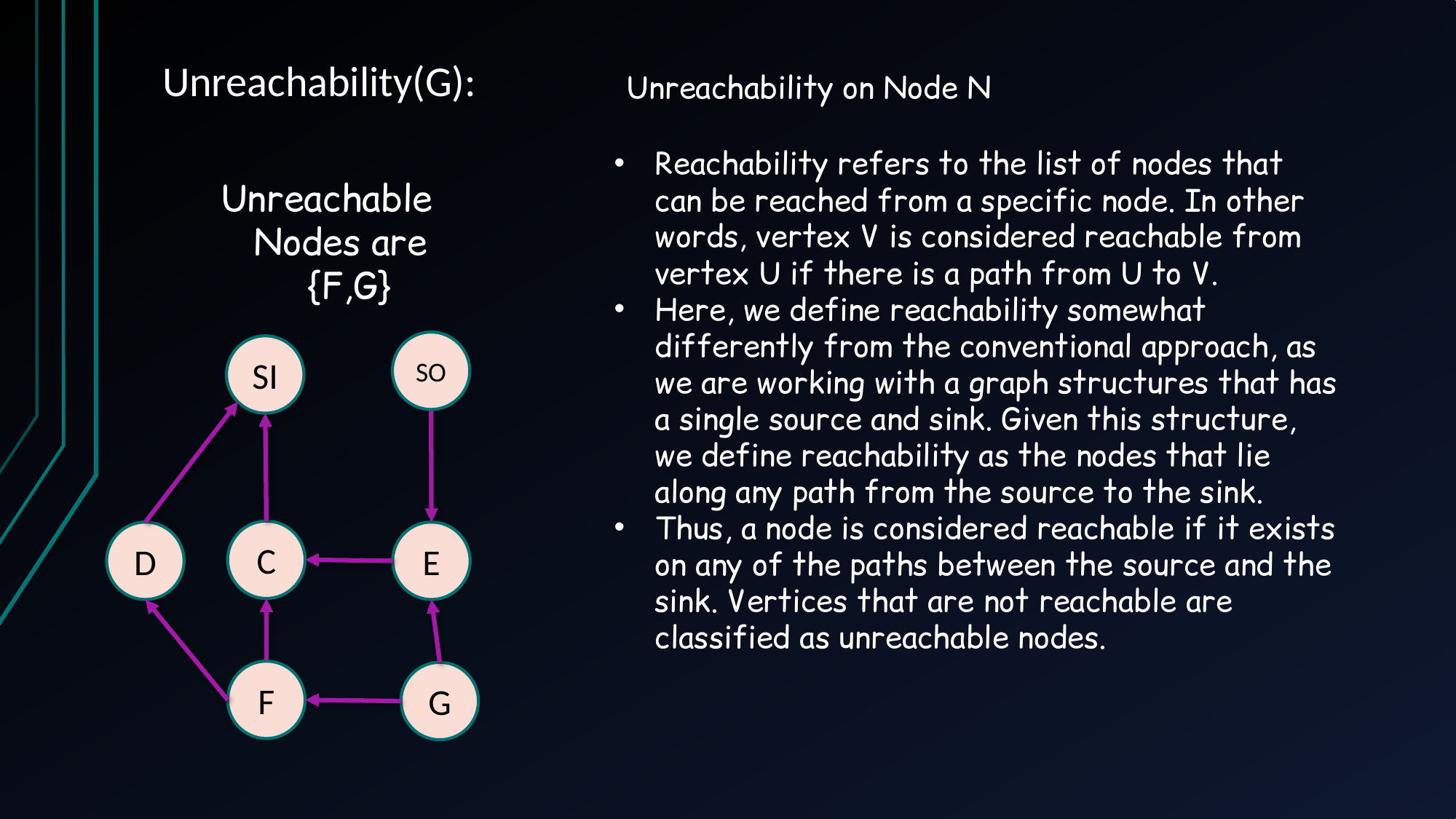

Unreachability(G):
Unreachability on Node N
Reachability refers to the list of nodes that can be reached from a specific node. In other words, vertex V is considered reachable from vertex U if there is a path from U to V.
Here, we define reachability somewhat differently from the conventional approach, as we are working with a graph structures that has a single source and sink. Given this structure, we define reachability as the nodes that lie along any path from the source to the sink.
Thus, a node is considered reachable if it exists on any of the paths between the source and the sink. Vertices that are not reachable are classified as unreachable nodes.
Unreachable
   Nodes are
        {F,G}
SO
SI
C
D
E
F
G